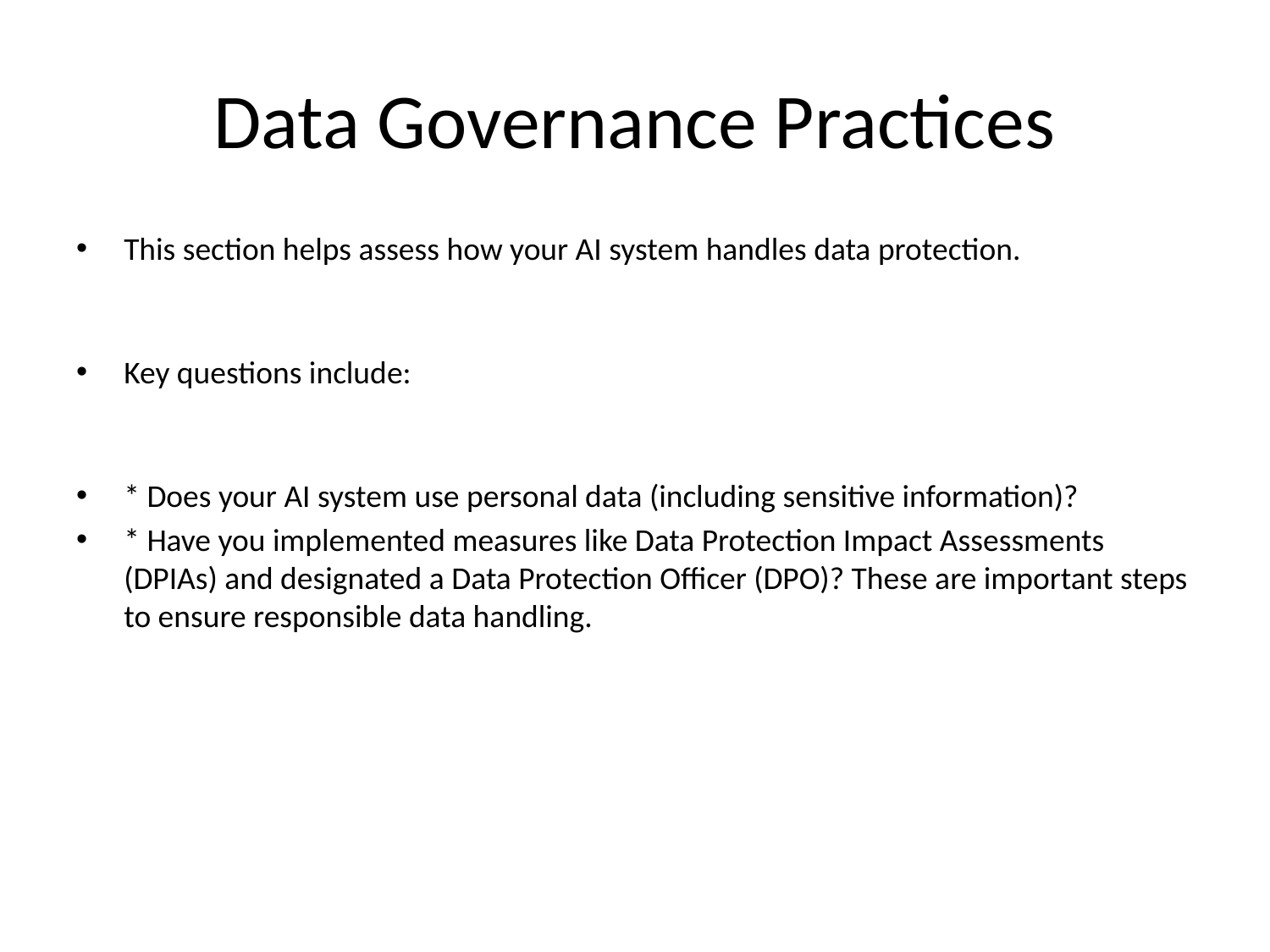

# Data Governance Practices
This section helps assess how your AI system handles data protection.

Key questions include:

* Does your AI system use personal data (including sensitive information)?
* Have you implemented measures like Data Protection Impact Assessments (DPIAs) and designated a Data Protection Officer (DPO)? These are important steps to ensure responsible data handling.